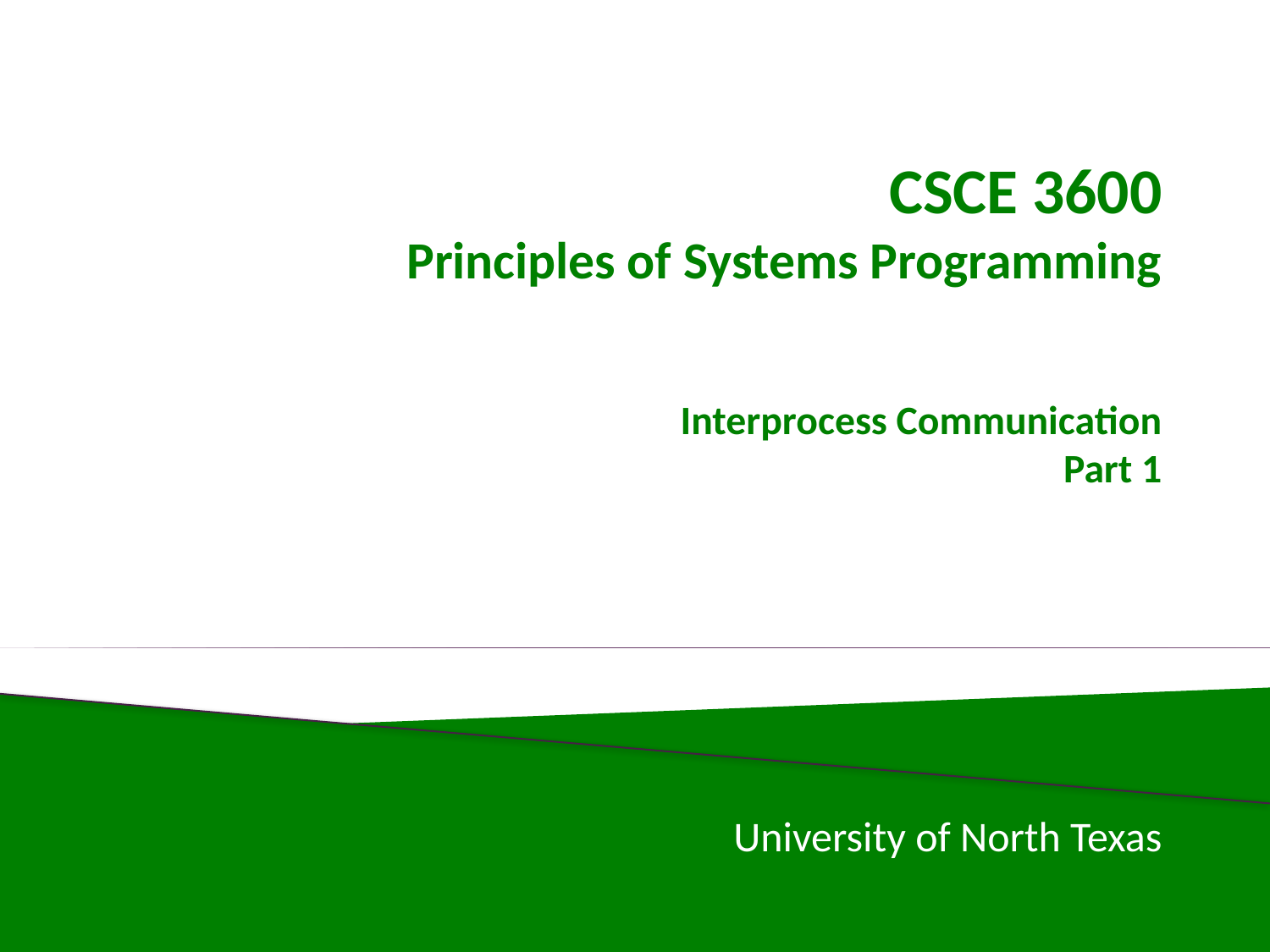

# CSCE 3600 Principles of Systems Programming Interprocess Communication Part 1

University of North Texas